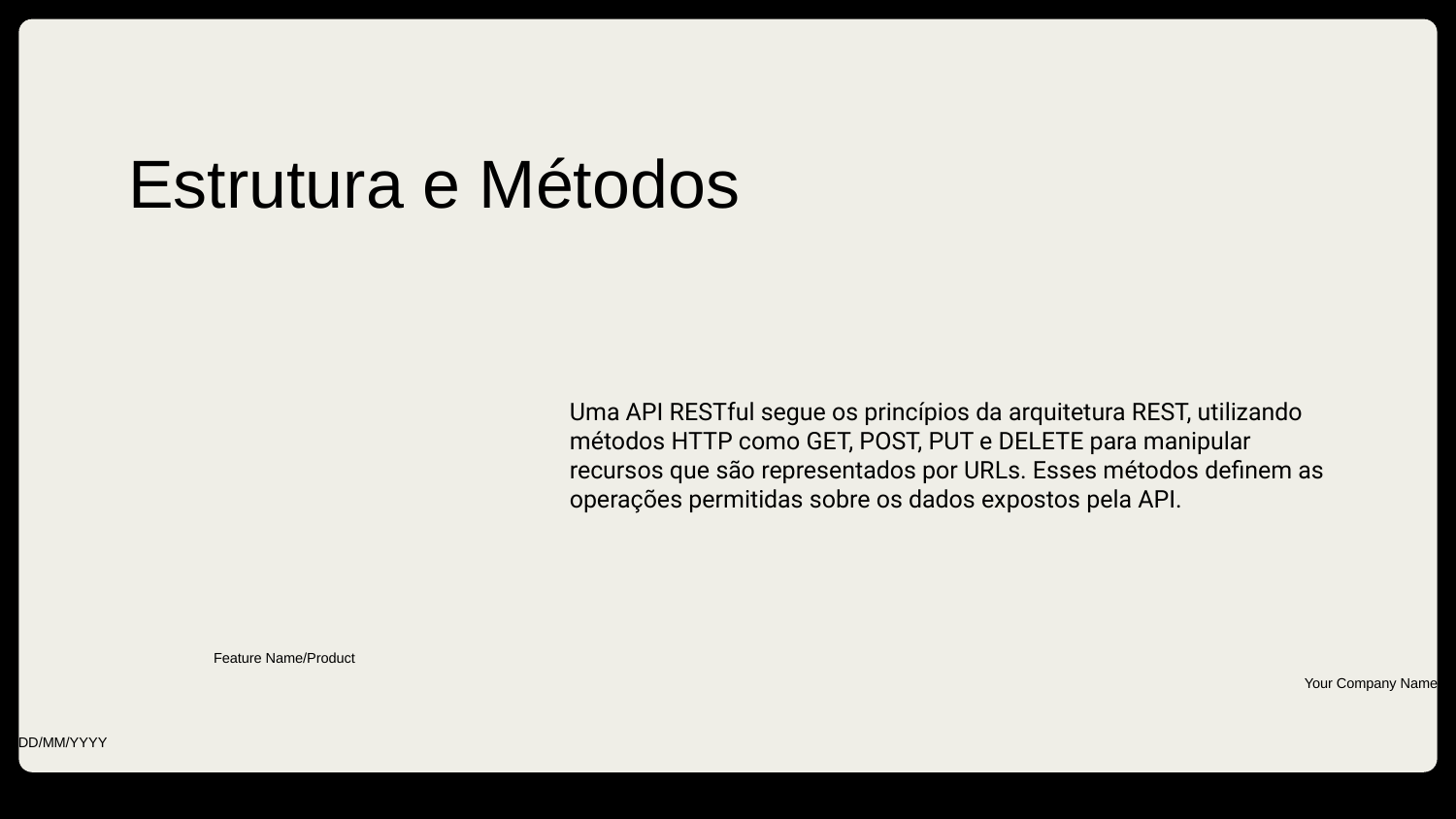

# Estrutura e Métodos
Uma API RESTful segue os princípios da arquitetura REST, utilizando métodos HTTP como GET, POST, PUT e DELETE para manipular recursos que são representados por URLs. Esses métodos definem as operações permitidas sobre os dados expostos pela API.
DD/MM/YYYY
Feature Name/Product
Your Company Name